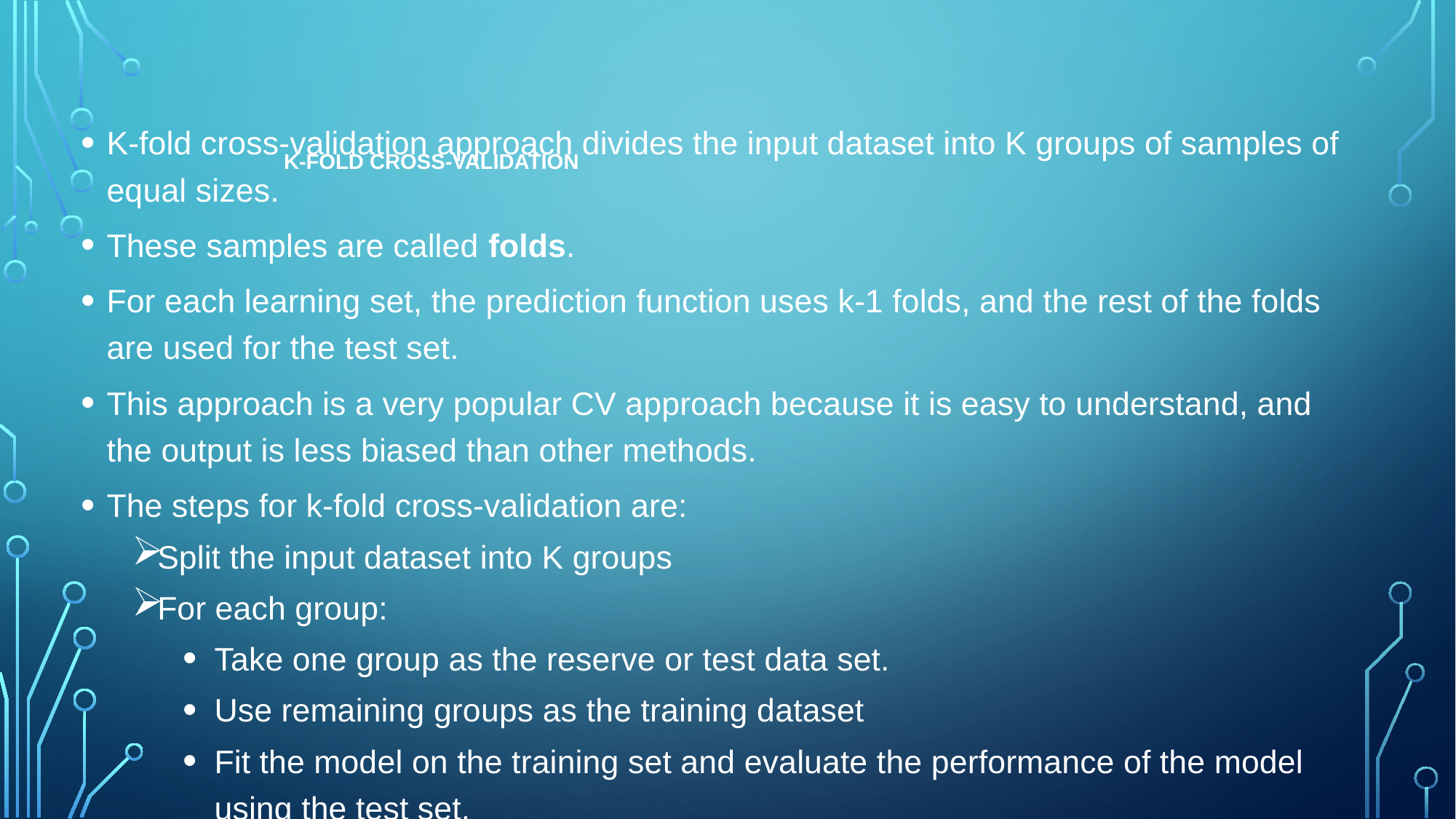

K-fold cross-validation approach divides the input dataset into K groups of samples of equal sizes.
These samples are called folds.
For each learning set, the prediction function uses k-1 folds, and the rest of the folds are used for the test set.
This approach is a very popular CV approach because it is easy to understand, and the output is less biased than other methods.
The steps for k-fold cross-validation are:
Split the input dataset into K groups
For each group:
Take one group as the reserve or test data set.
Use remaining groups as the training dataset
Fit the model on the training set and evaluate the performance of the model using the test set.

# K-Fold Cross-Validation